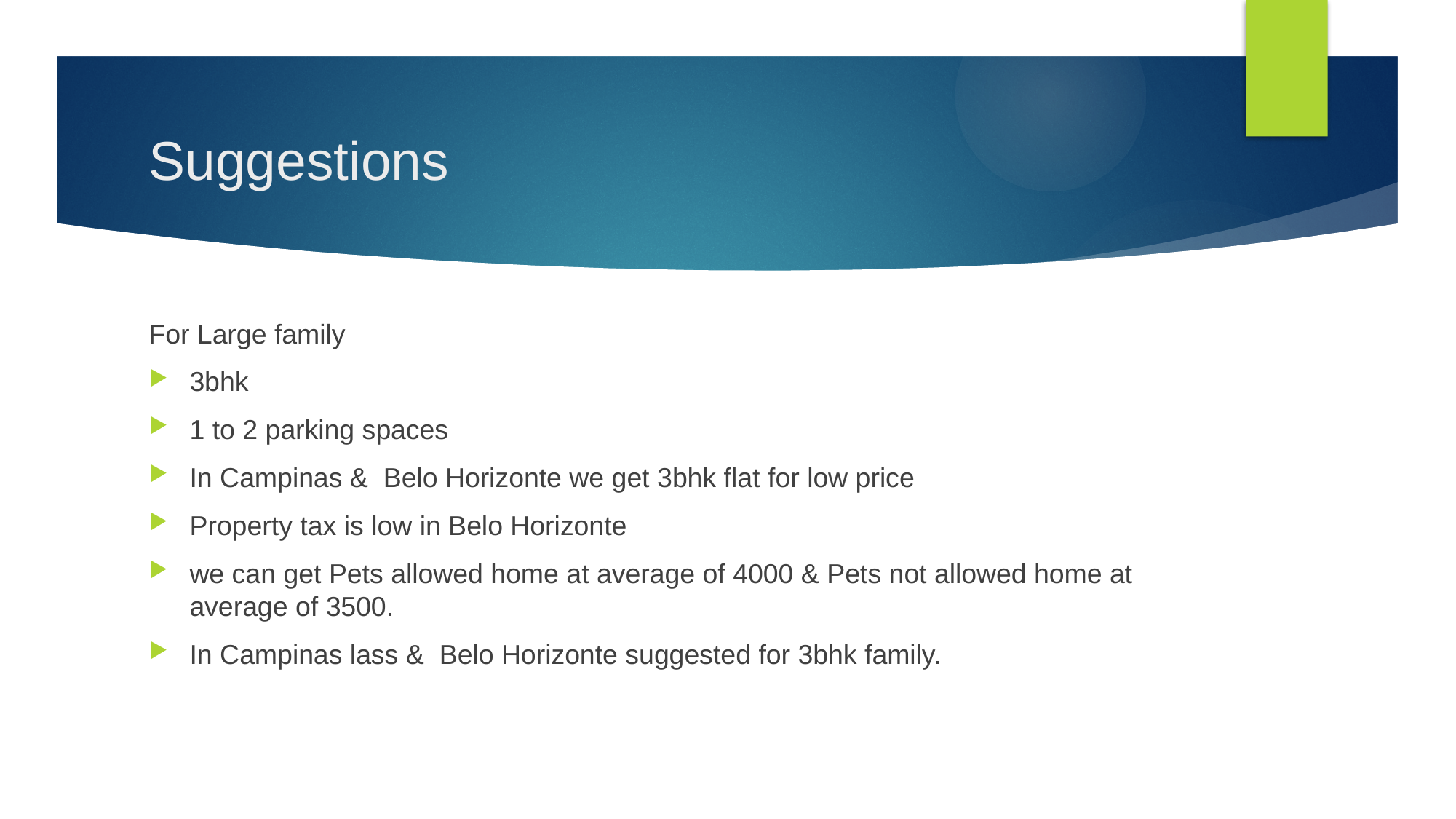

# Suggestions
For Large family
3bhk
1 to 2 parking spaces
In Campinas &  Belo Horizonte we get 3bhk flat for low price
Property tax is low in Belo Horizonte
we can get Pets allowed home at average of 4000 & Pets not allowed home at average of 3500.
In Campinas lass &  Belo Horizonte suggested for 3bhk family.